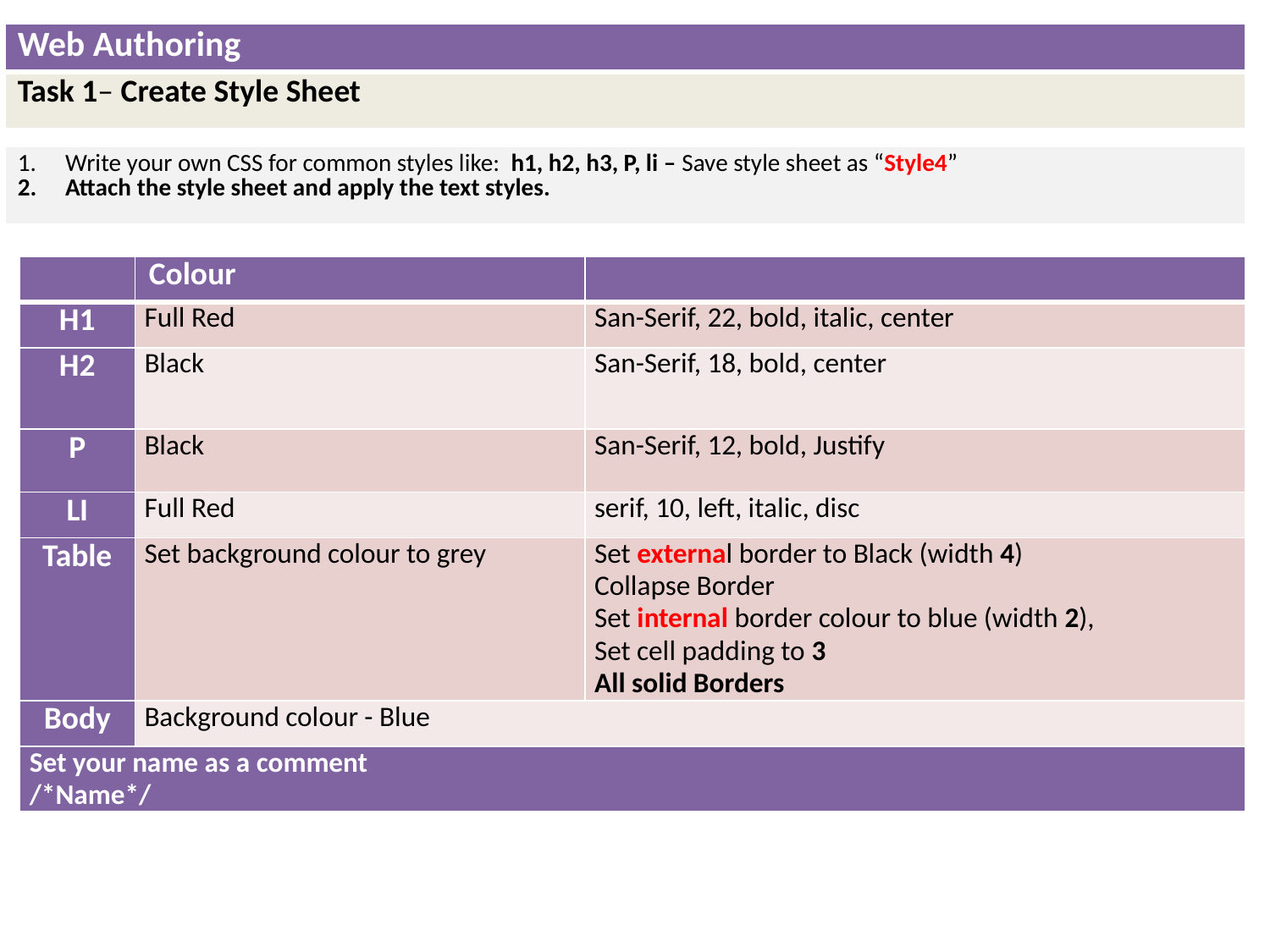

| Web Authoring |
| --- |
| Task 1– Create Style Sheet |
| Write your own CSS for common styles like: h1, h2, h3, P, li – Save style sheet as “Style4” Attach the style sheet and apply the text styles. |
| --- |
|  | Colour |  |
| --- | --- | --- |
| H1 | Full Red | San-Serif, 22, bold, italic, center |
| H2 | Black | San-Serif, 18, bold, center |
| P | Black | San-Serif, 12, bold, Justify |
| LI | Full Red | serif, 10, left, italic, disc |
| Table | Set background colour to grey | Set external border to Black (width 4) Collapse Border Set internal border colour to blue (width 2), Set cell padding to 3 All solid Borders |
| Body | Background colour - Blue |  |
| Set your name as a comment /\*Name\*/ |  |  |